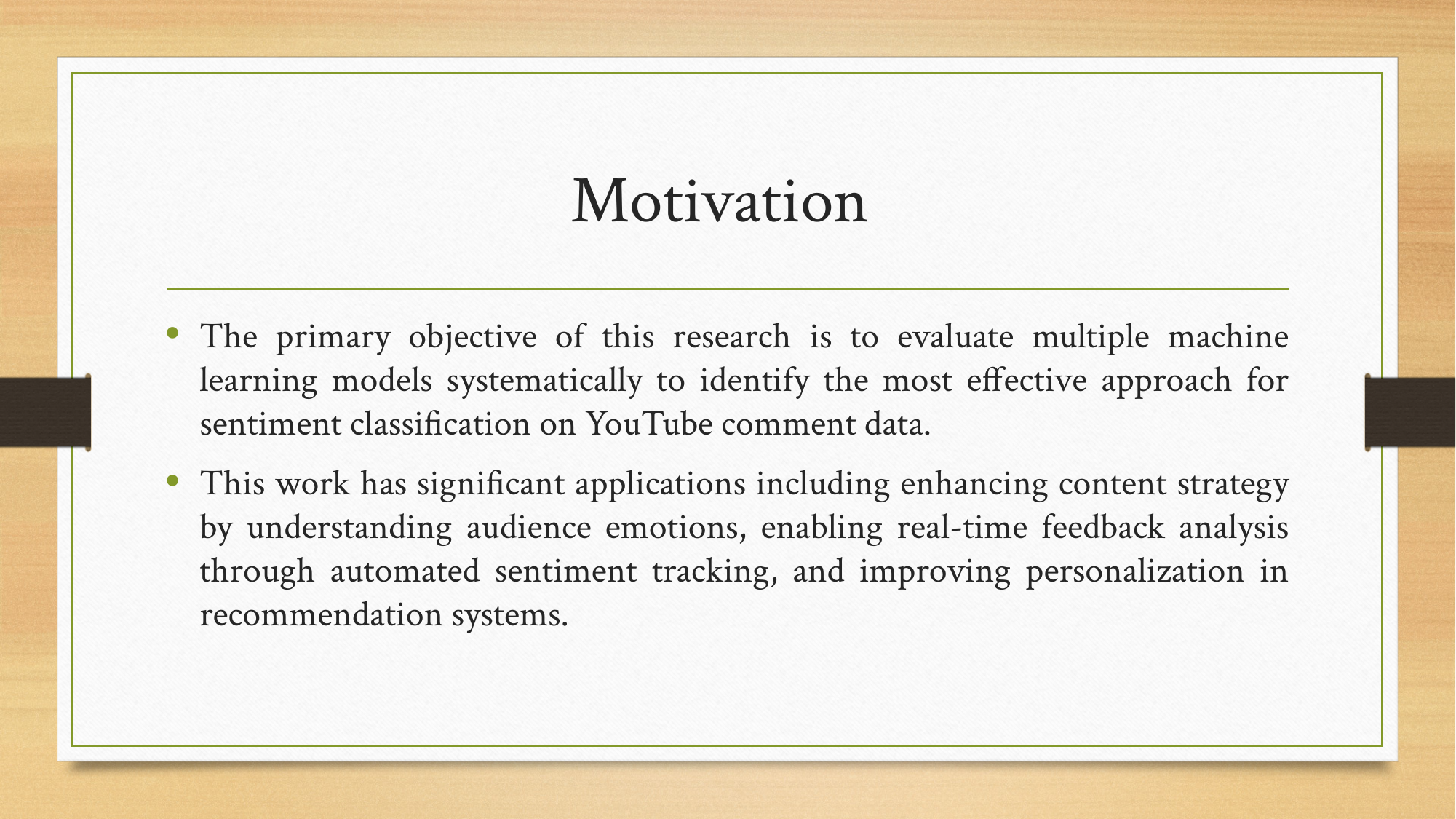

# Motivation
The primary objective of this research is to evaluate multiple machine learning models systematically to identify the most effective approach for sentiment classification on YouTube comment data.
This work has significant applications including enhancing content strategy by understanding audience emotions, enabling real-time feedback analysis through automated sentiment tracking, and improving personalization in recommendation systems.